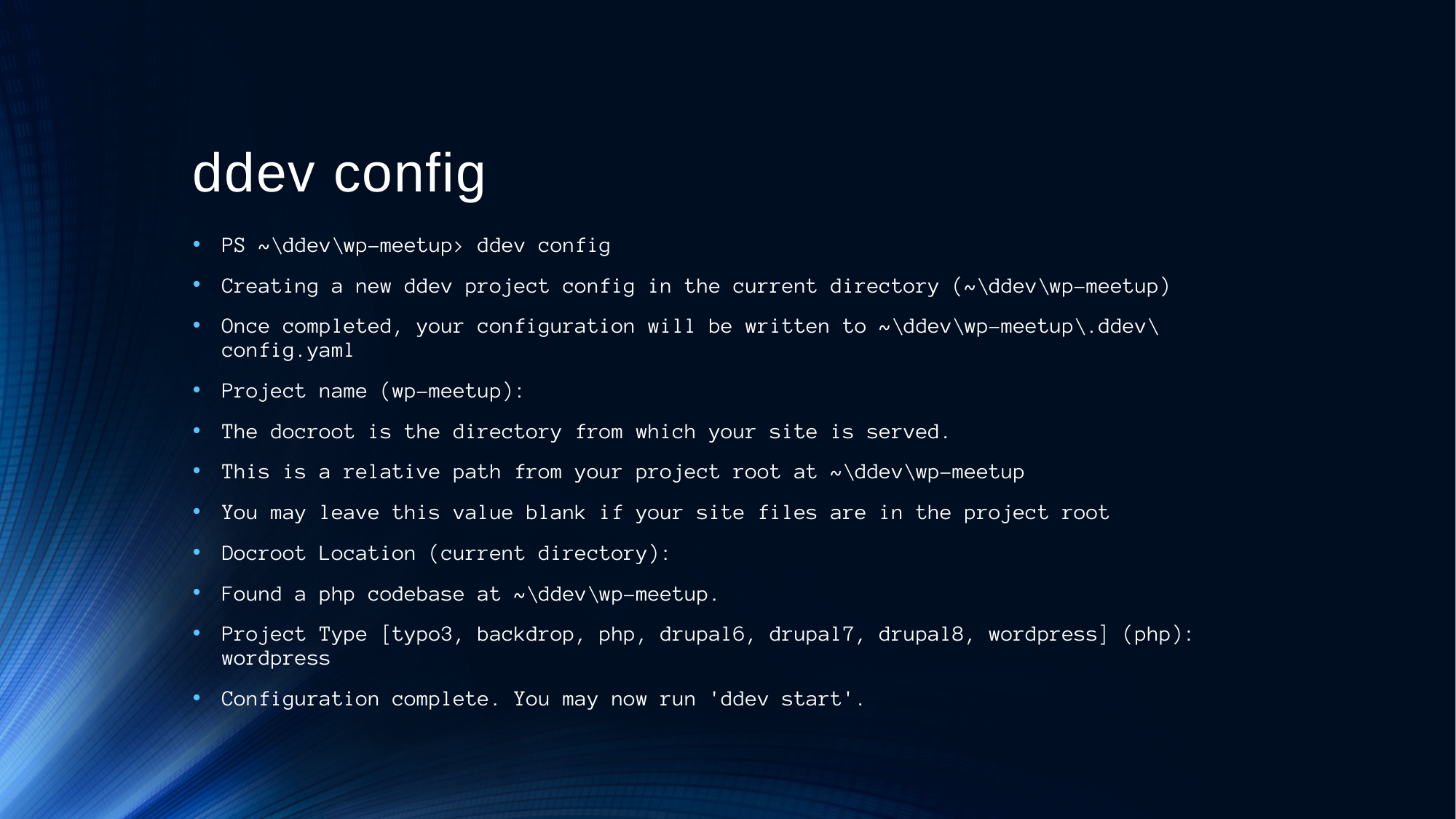

# ddev config
PS ~\ddev\wp-meetup> ddev config
Creating a new ddev project config in the current directory (~\ddev\wp-meetup)
Once completed, your configuration will be written to ~\ddev\wp-meetup\.ddev\config.yaml
Project name (wp-meetup):
The docroot is the directory from which your site is served.
This is a relative path from your project root at ~\ddev\wp-meetup
You may leave this value blank if your site files are in the project root
Docroot Location (current directory):
Found a php codebase at ~\ddev\wp-meetup.
Project Type [typo3, backdrop, php, drupal6, drupal7, drupal8, wordpress] (php): wordpress
Configuration complete. You may now run 'ddev start'.